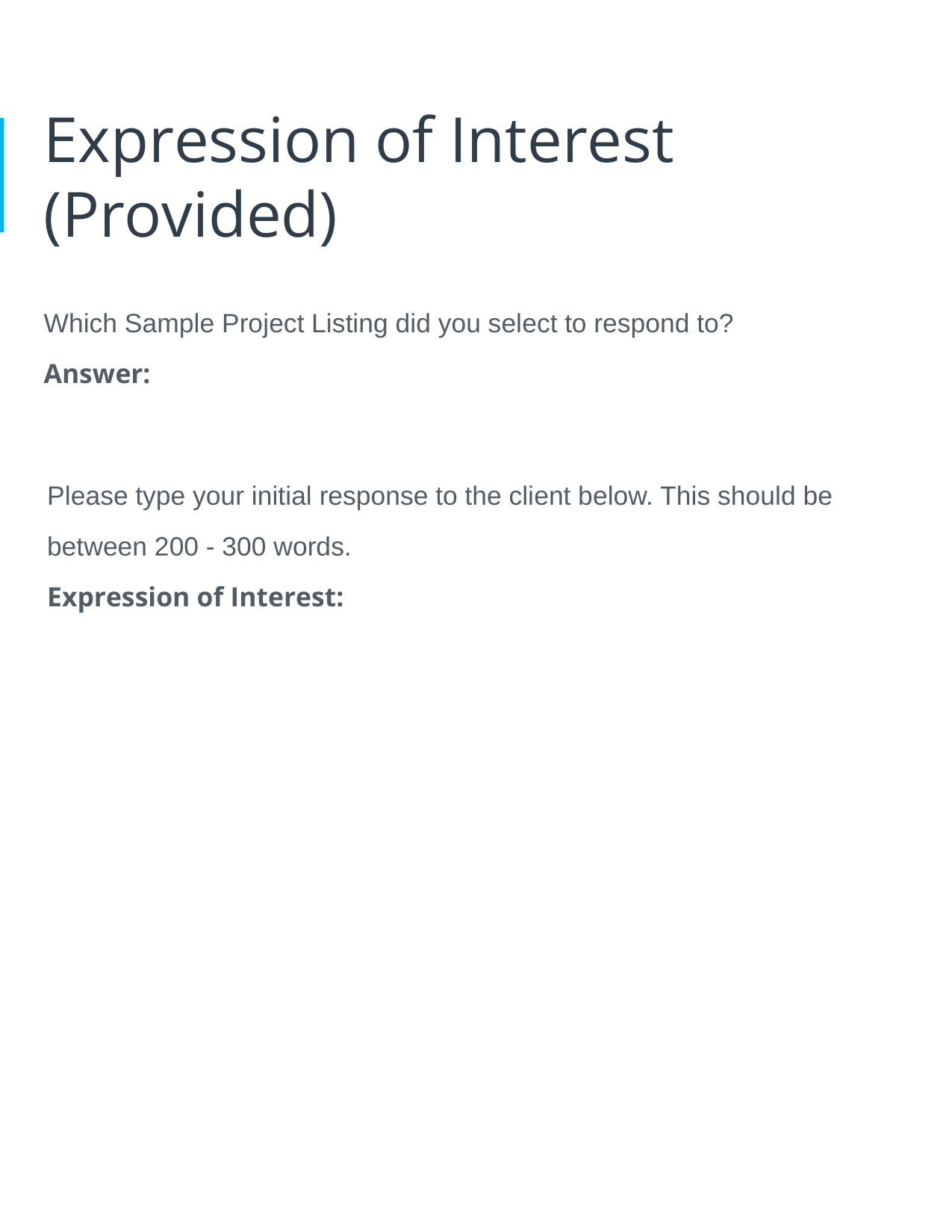

# Expression of Interest (Provided)
Which Sample Project Listing did you select to respond to?
Answer:

Please type your initial response to the client below. This should be between 200 - 300 words.
Expression of Interest: